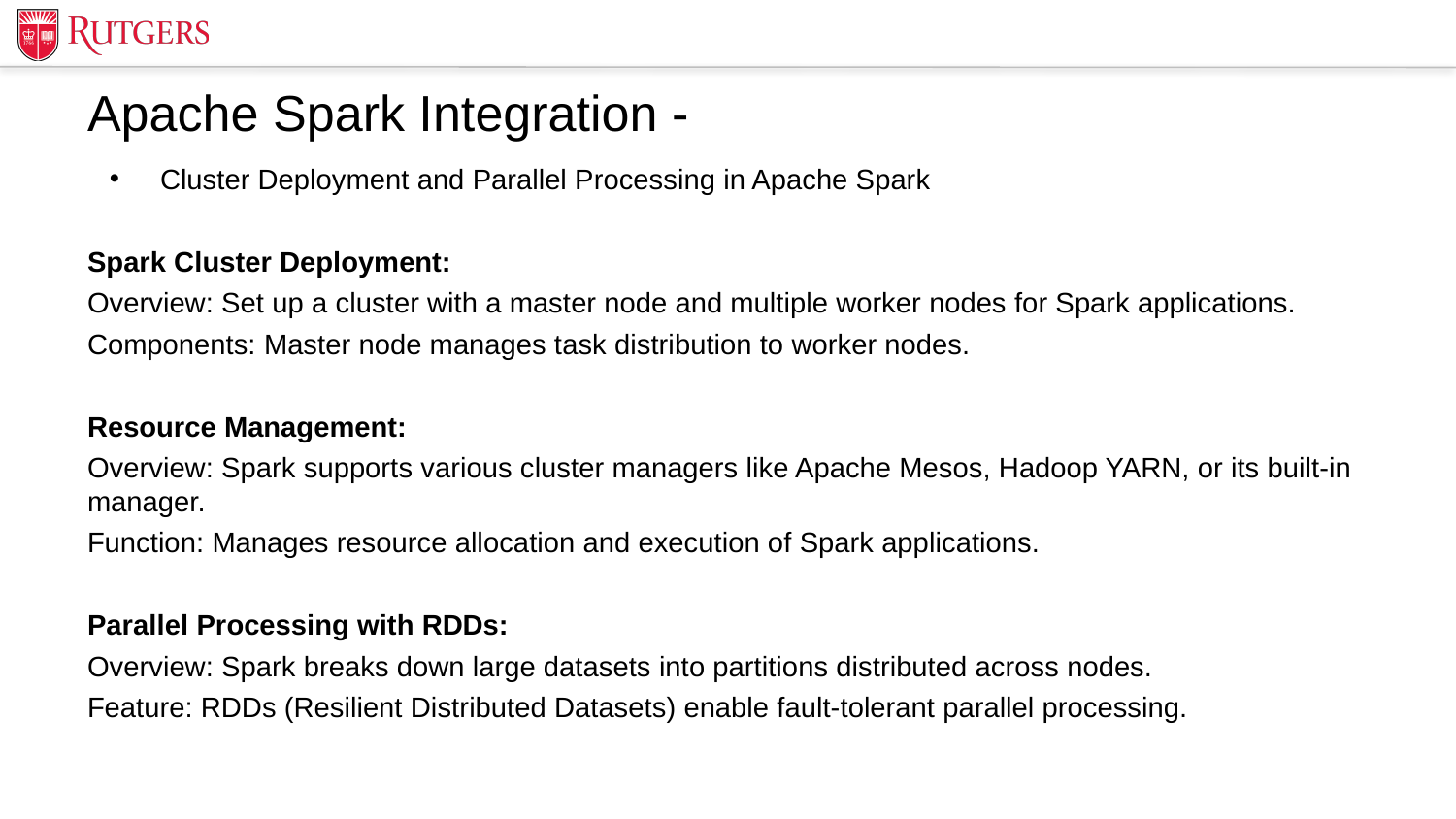

# Apache Spark Integration -

Cluster Deployment and Parallel Processing in Apache Spark

Spark Cluster Deployment:
Overview: Set up a cluster with a master node and multiple worker nodes for Spark applications.
Components: Master node manages task distribution to worker nodes.

Resource Management:
Overview: Spark supports various cluster managers like Apache Mesos, Hadoop YARN, or its built-in manager.
Function: Manages resource allocation and execution of Spark applications.

Parallel Processing with RDDs:
Overview: Spark breaks down large datasets into partitions distributed across nodes.
Feature: RDDs (Resilient Distributed Datasets) enable fault-tolerant parallel processing.